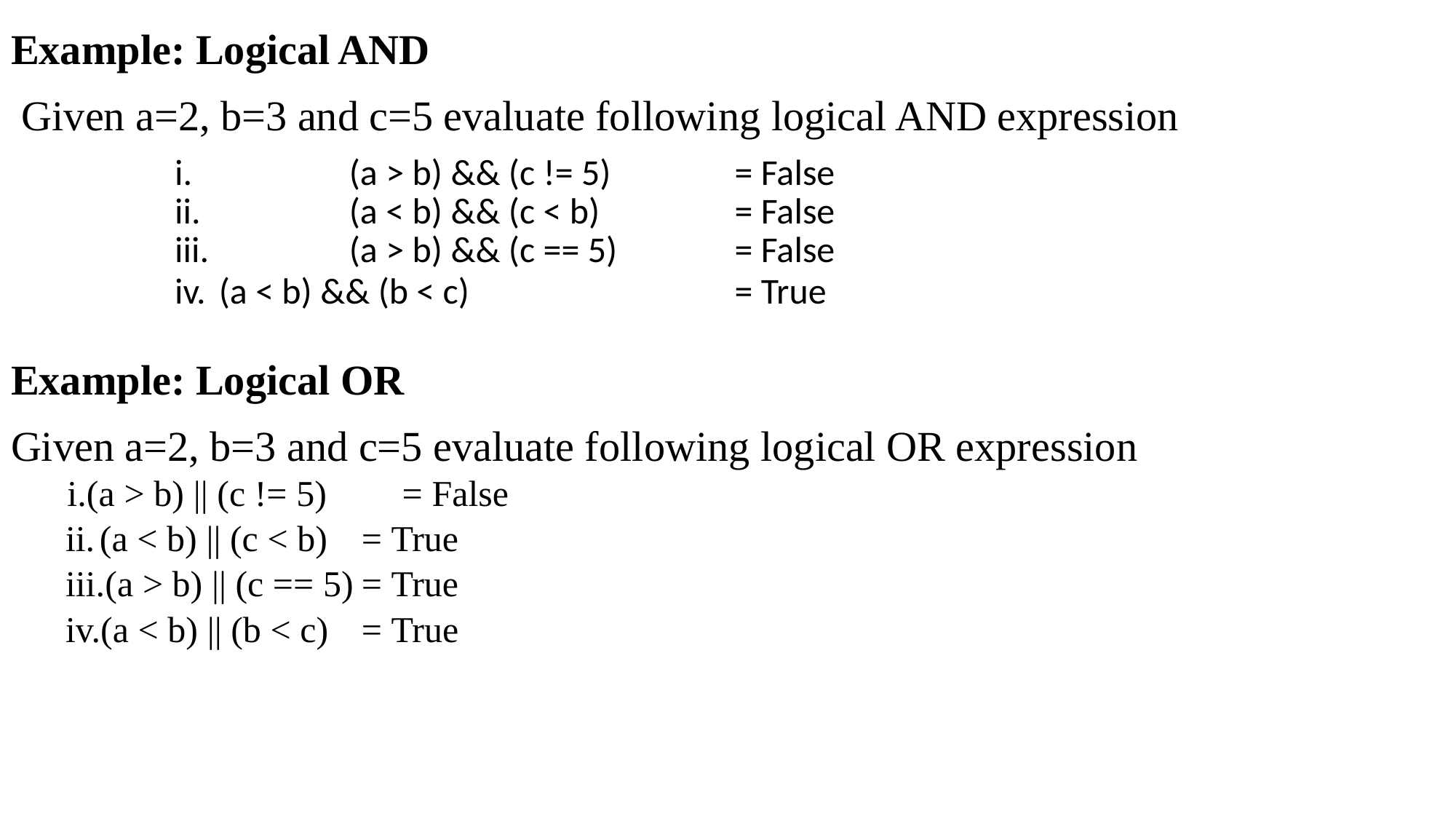

Example: Logical AND
 Given a=2, b=3 and c=5 evaluate following logical AND expression

Example: Logical OR
Given a=2, b=3 and c=5 evaluate following logical OR expression
 i.(a > b) || (c != 5)	= False
(a < b) || (c < b)	= True
(a > b) || (c == 5)	= True
(a < b) || (b < c)	= True

| i. (a > b) && (c != 5) ii. (a < b) && (c < b) iii. (a > b) && (c == 5) iv. (a < b) && (b < c) |  | = False = False = False = True |
| --- | --- | --- |